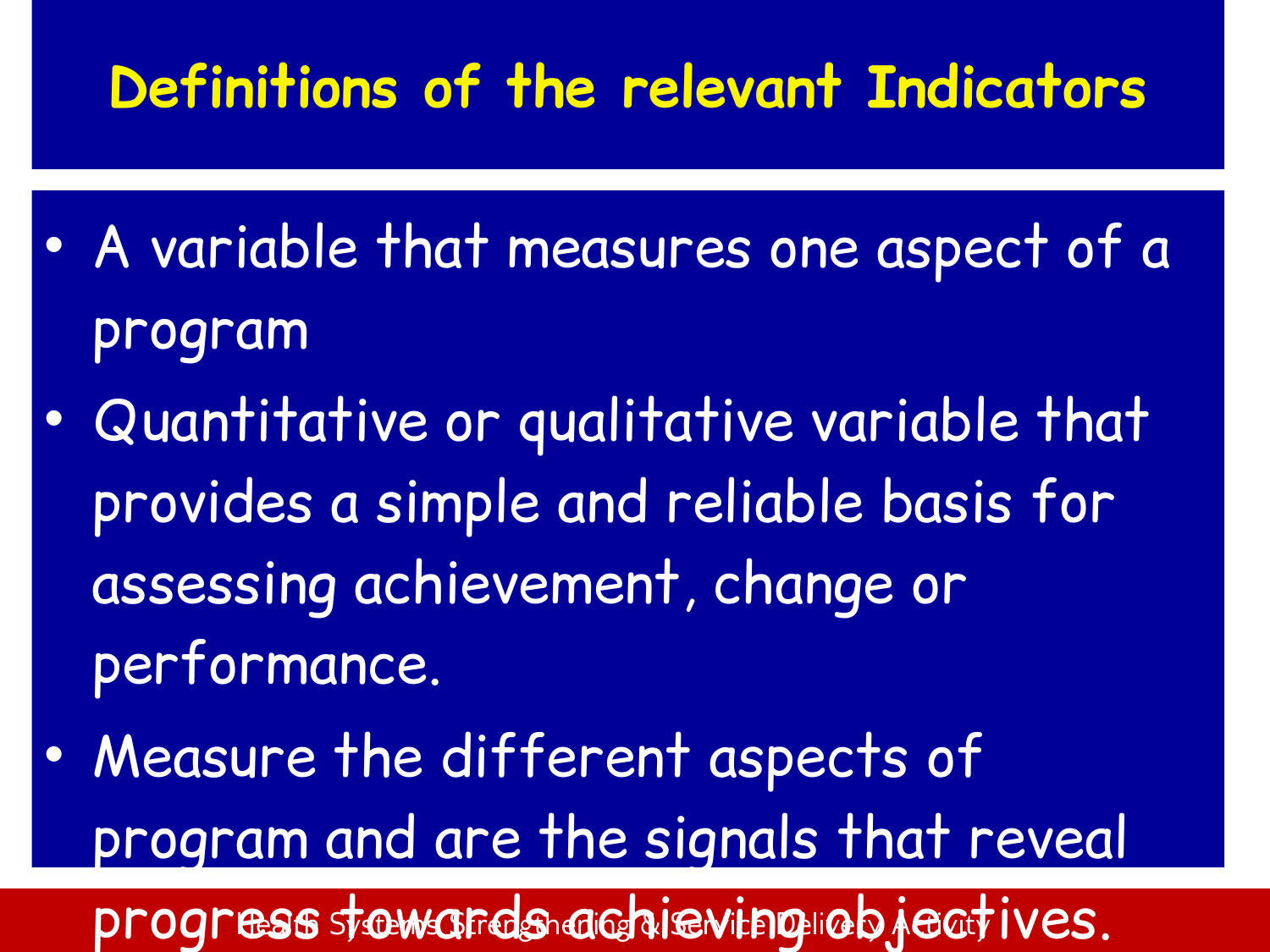

# Definitions of the relevant Indicators
A variable that measures one aspect of a program
Quantitative or qualitative variable that provides a simple and reliable basis for assessing achievement, change or performance.
Measure the different aspects of program and are the signals that reveal progress towards achieving objectives.